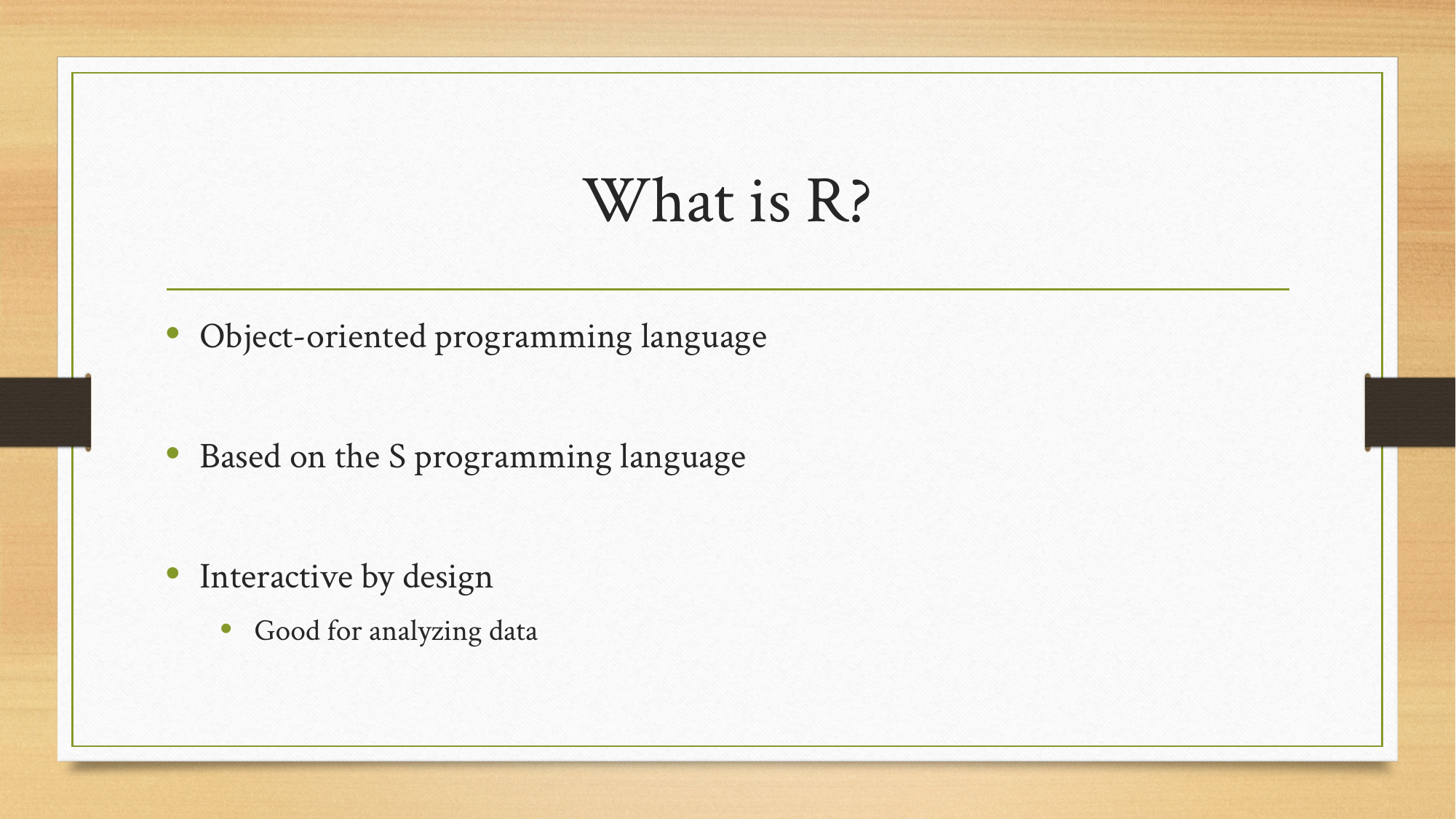

# What is R?
Object-oriented programming language

Based on the S programming language

Interactive by design
Good for analyzing data